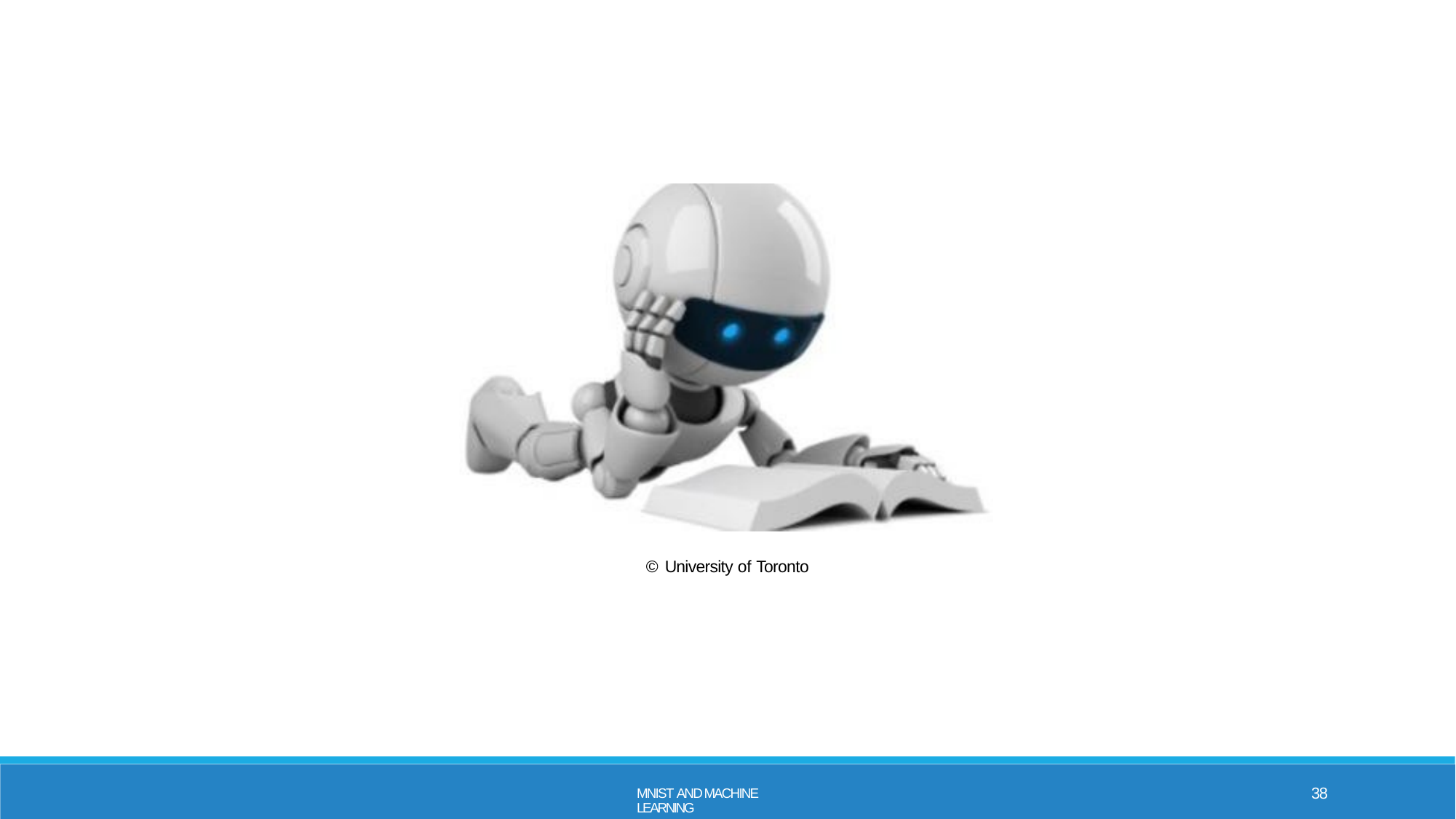

© University of Toronto
38
MNIST AND MACHINE LEARNING